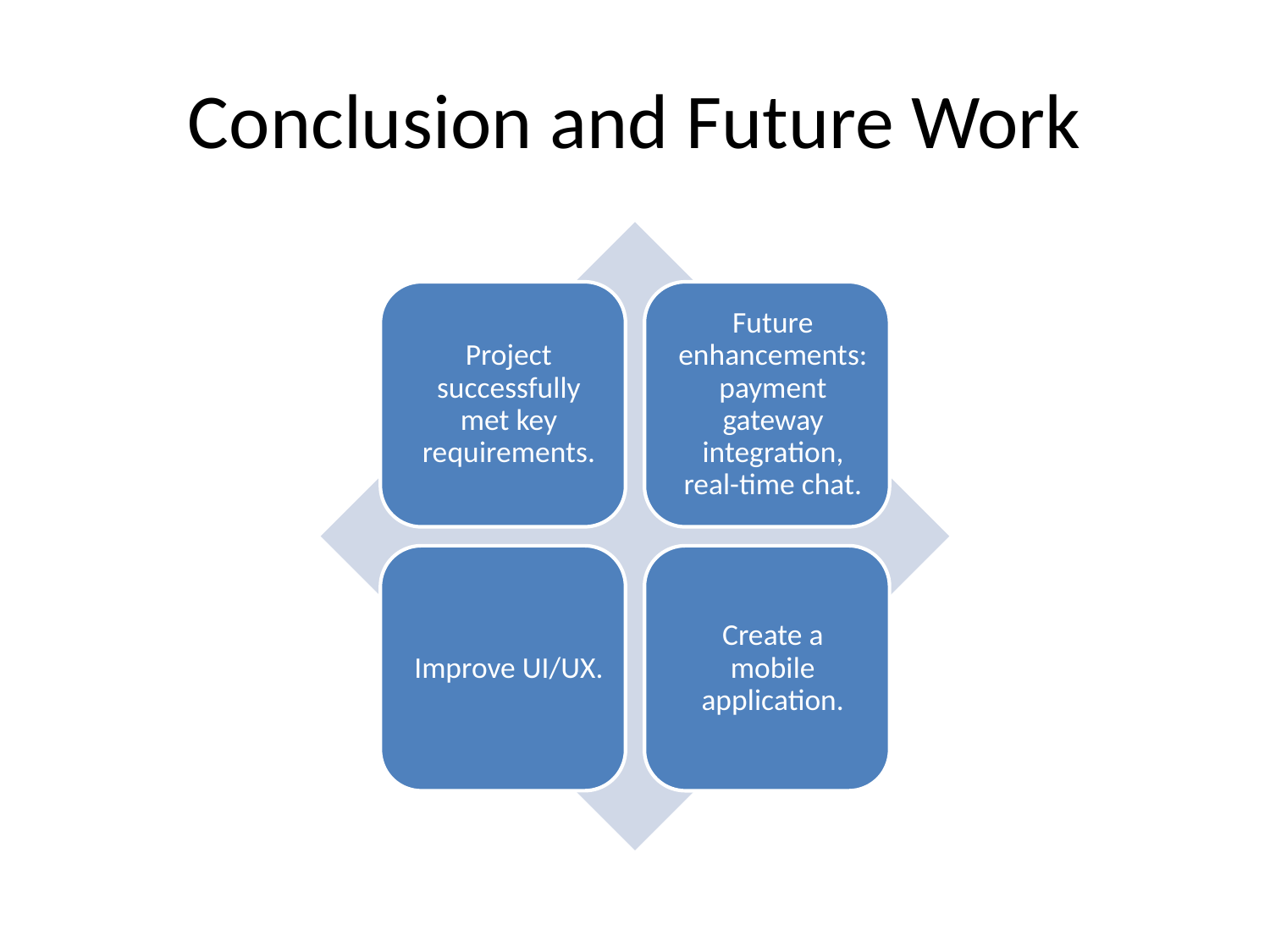

# Conclusion and Future Work
Project successfully met key requirements.
Future enhancements: payment gateway integration, real-time chat.
Improve UI/UX.
Create a mobile application.